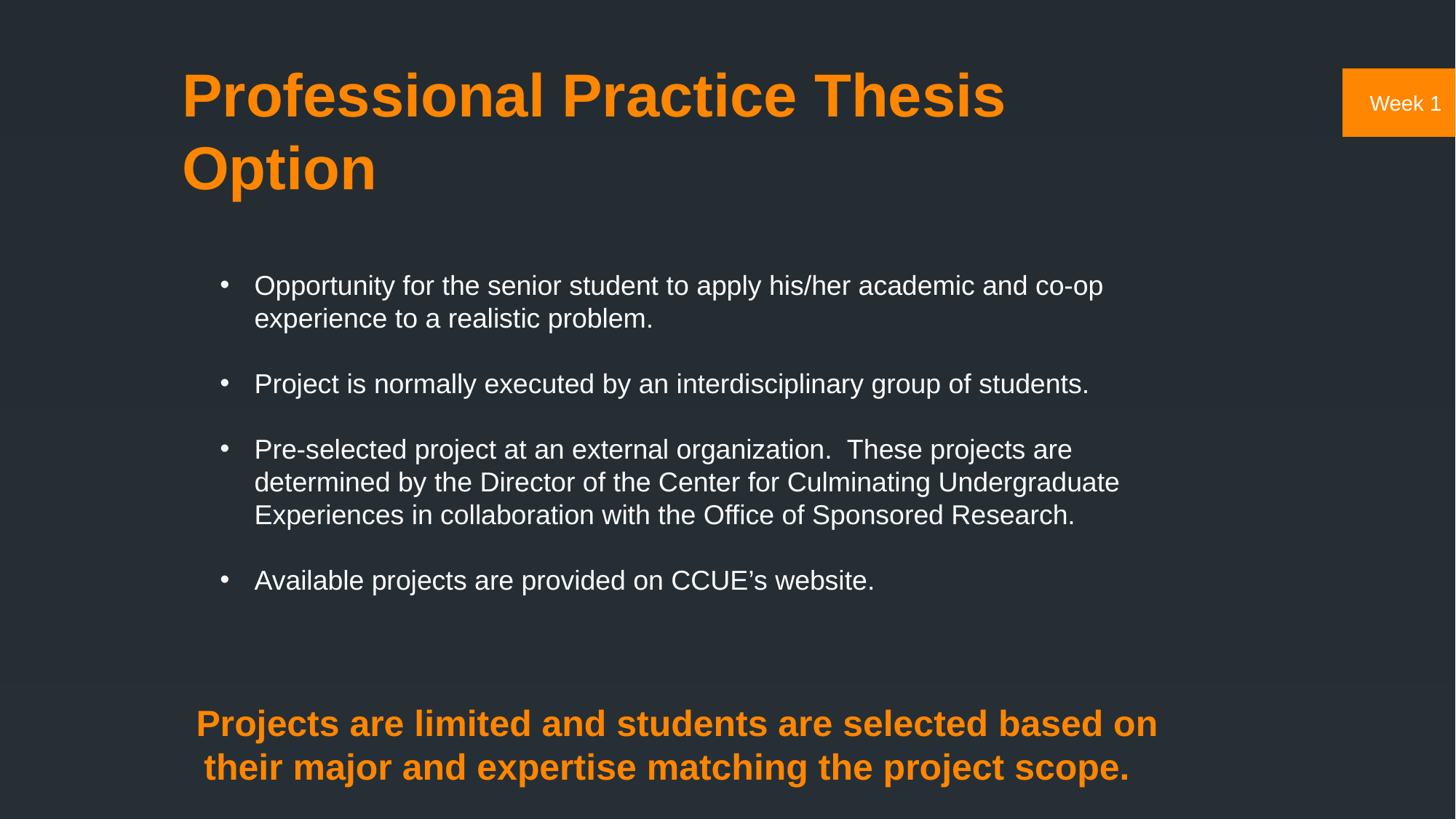

# Professional Practice Thesis Option
Opportunity for the senior student to apply his/her academic and co-op experience to a realistic problem.

Project is normally executed by an interdisciplinary group of students.

Pre-selected project at an external organization.  These projects are determined by the Director of the Center for Culminating Undergraduate Experiences in collaboration with the Office of Sponsored Research.

Available projects are provided on CCUE’s website.

Projects are limited and students are selected based on their major and expertise matching the project scope.